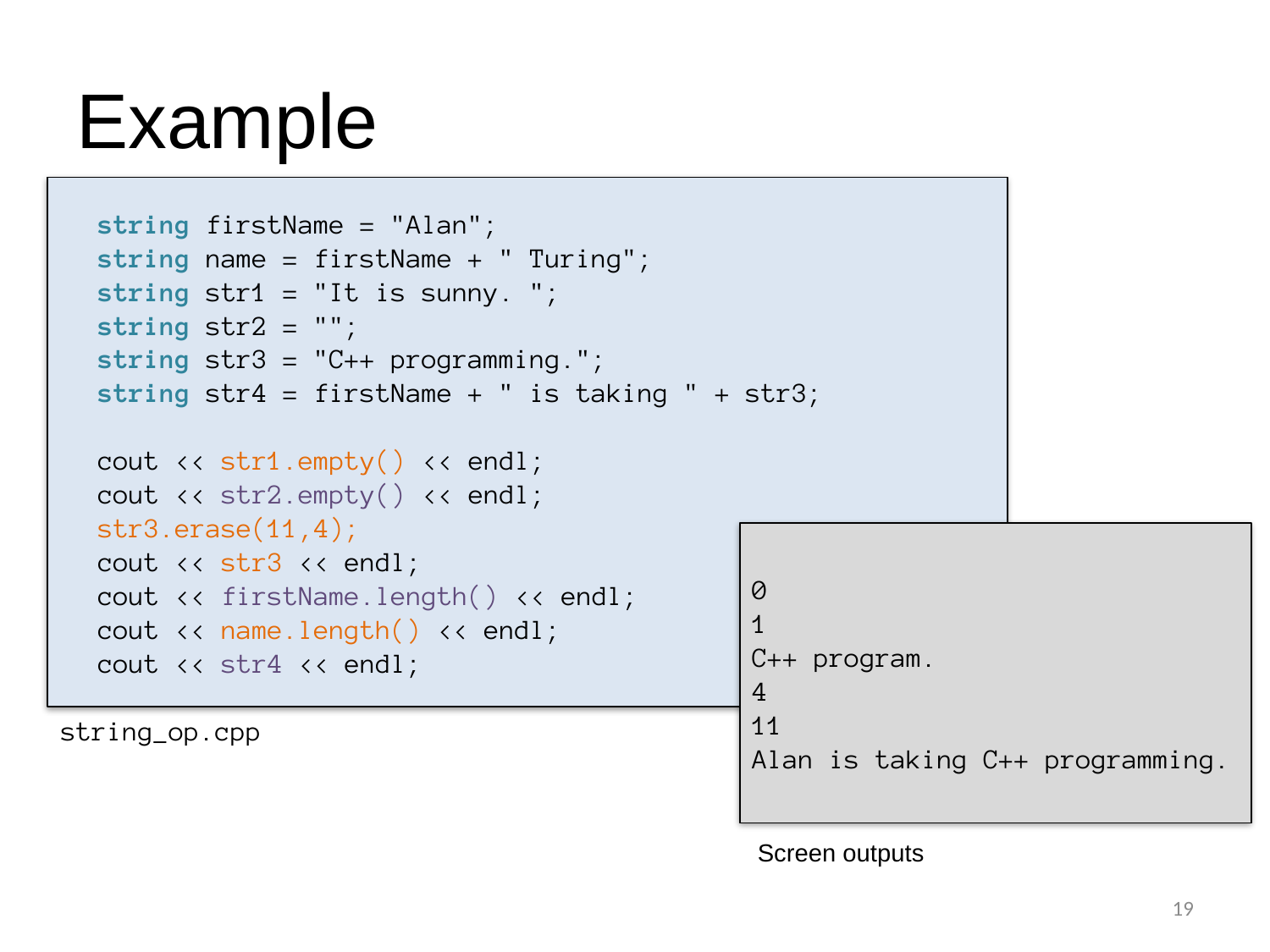

# Example
	string firstName = "Alan";
	string name = firstName + " Turing";
	string str1 = "It is sunny. ";
	string str2 = "";
	string str3 = "C++ programming.";
	string str4 = firstName + " is taking " + str3;

	cout << str1.empty() << endl;
	cout << str2.empty() << endl;
	str3.erase(11,4);
 	cout << str3 << endl;
	cout << firstName.length() << endl;
	cout << name.length() << endl;
	cout << str4 << endl;
0
1
C++ program.
4
11
Alan is taking C++ programming.
string_op.cpp
Screen outputs
19